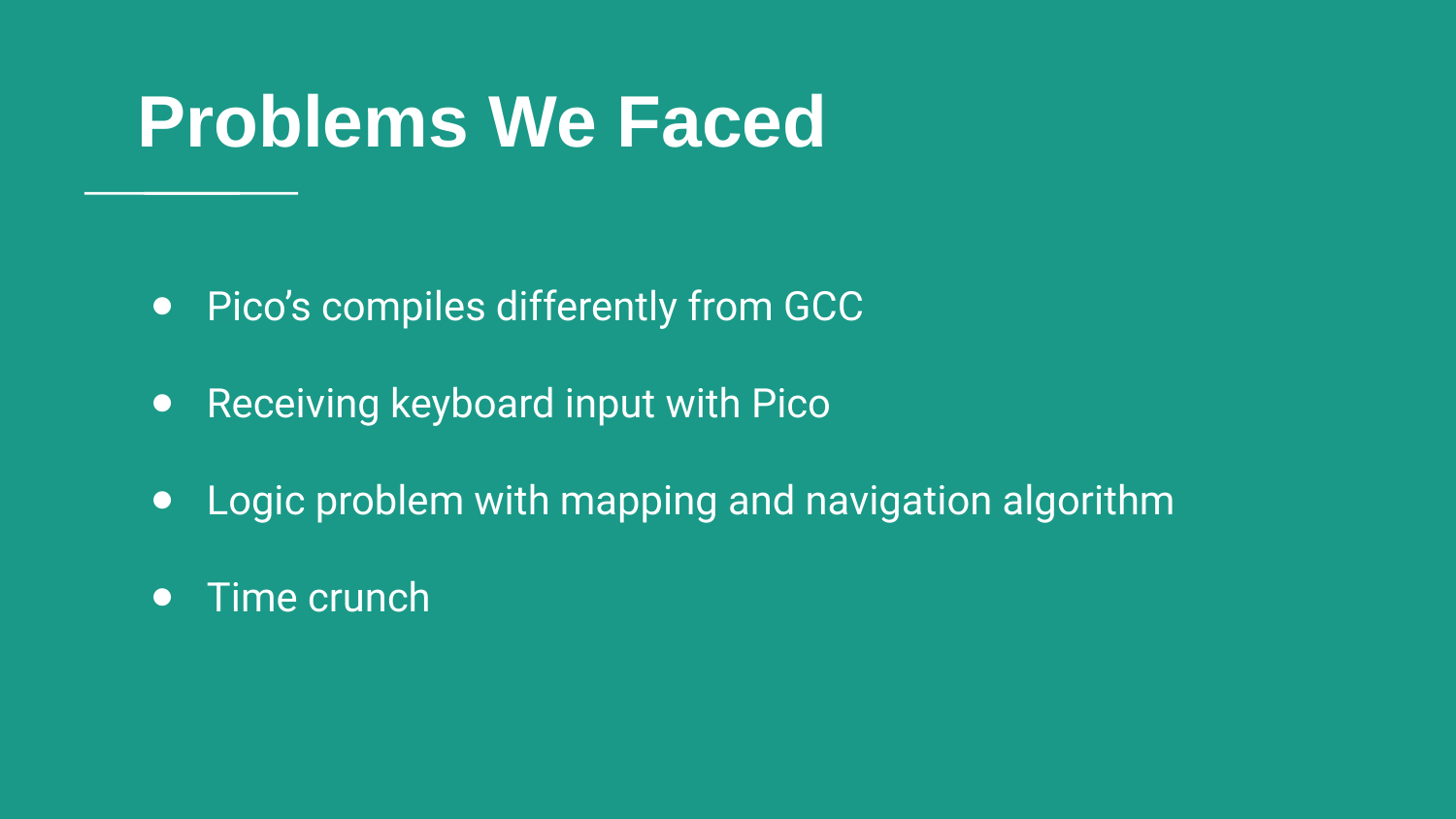

# Problems We Faced
Pico’s compiles differently from GCC
Receiving keyboard input with Pico

Logic problem with mapping and navigation algorithm

Time crunch